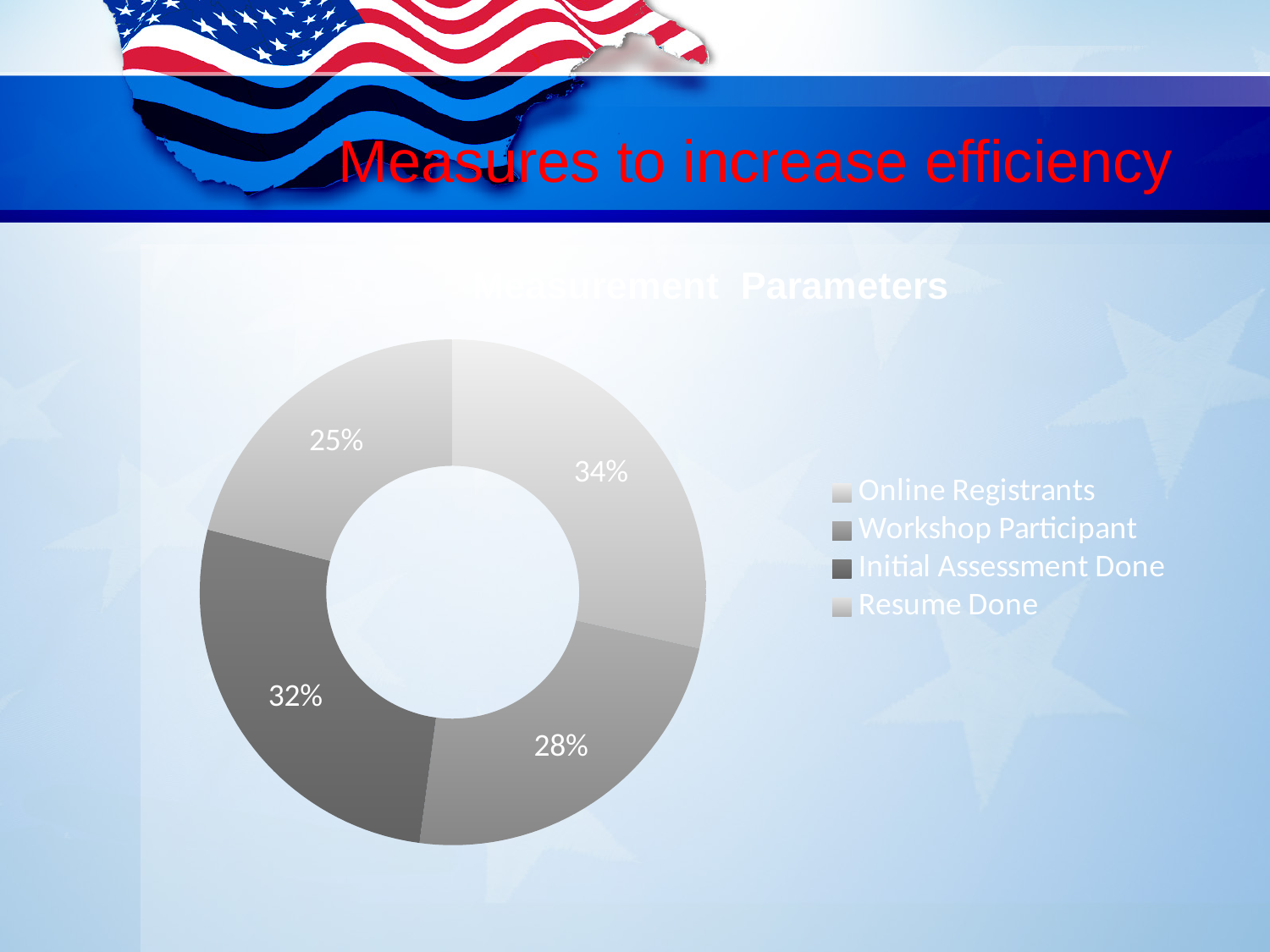

# Measures to increase efficiency

### Chart: Measurement  Parameters

| Category | Sales |
|---|---|
| Online Registrants | 0.3400000000000001 |
| Workshop Participant | 0.2800000000000001 |
| Initial Assessment Done | 0.32000000000000006 |
| Resume Done | 0.25 |